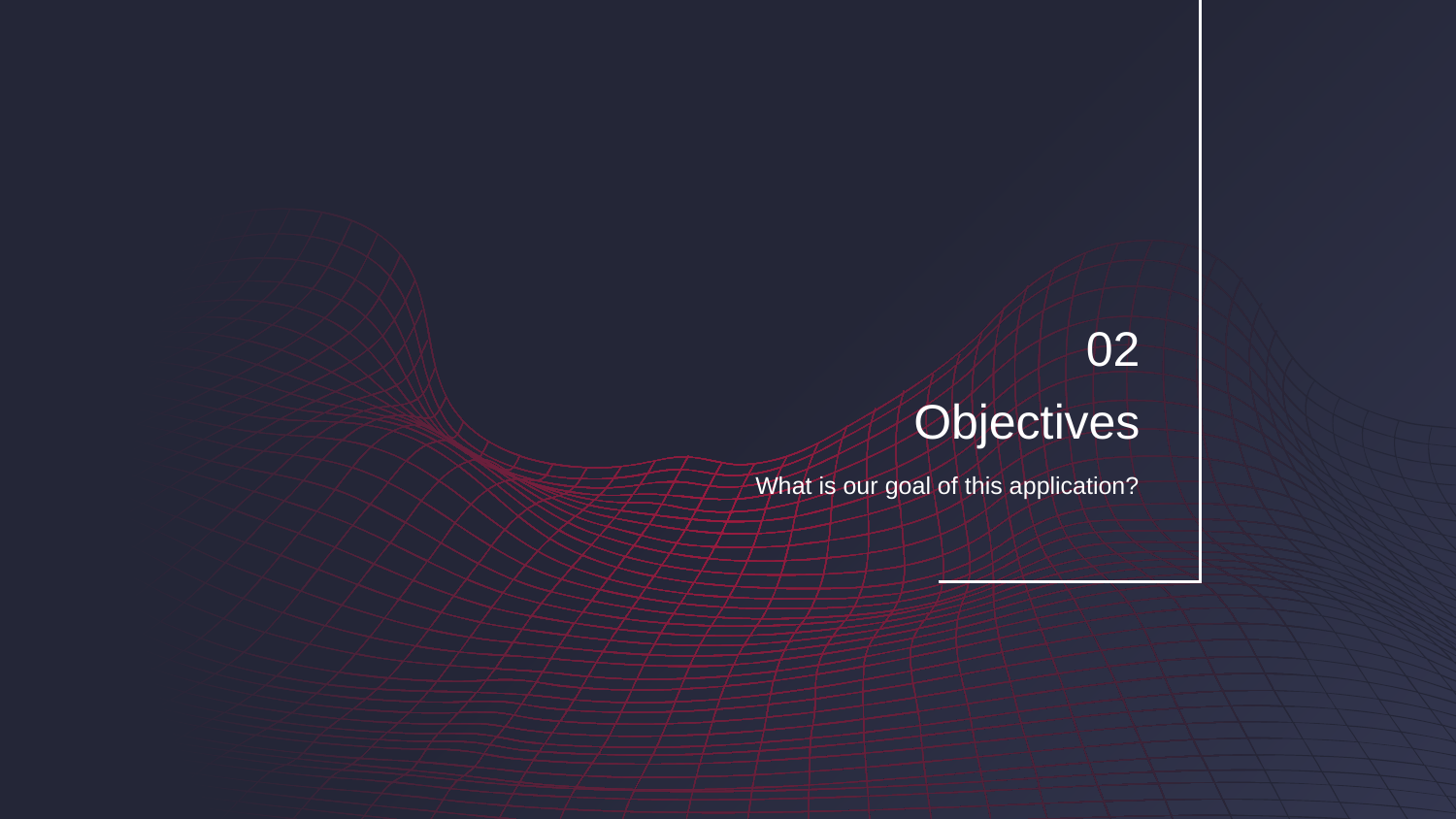

02
# Objectives
What is our goal of this application?